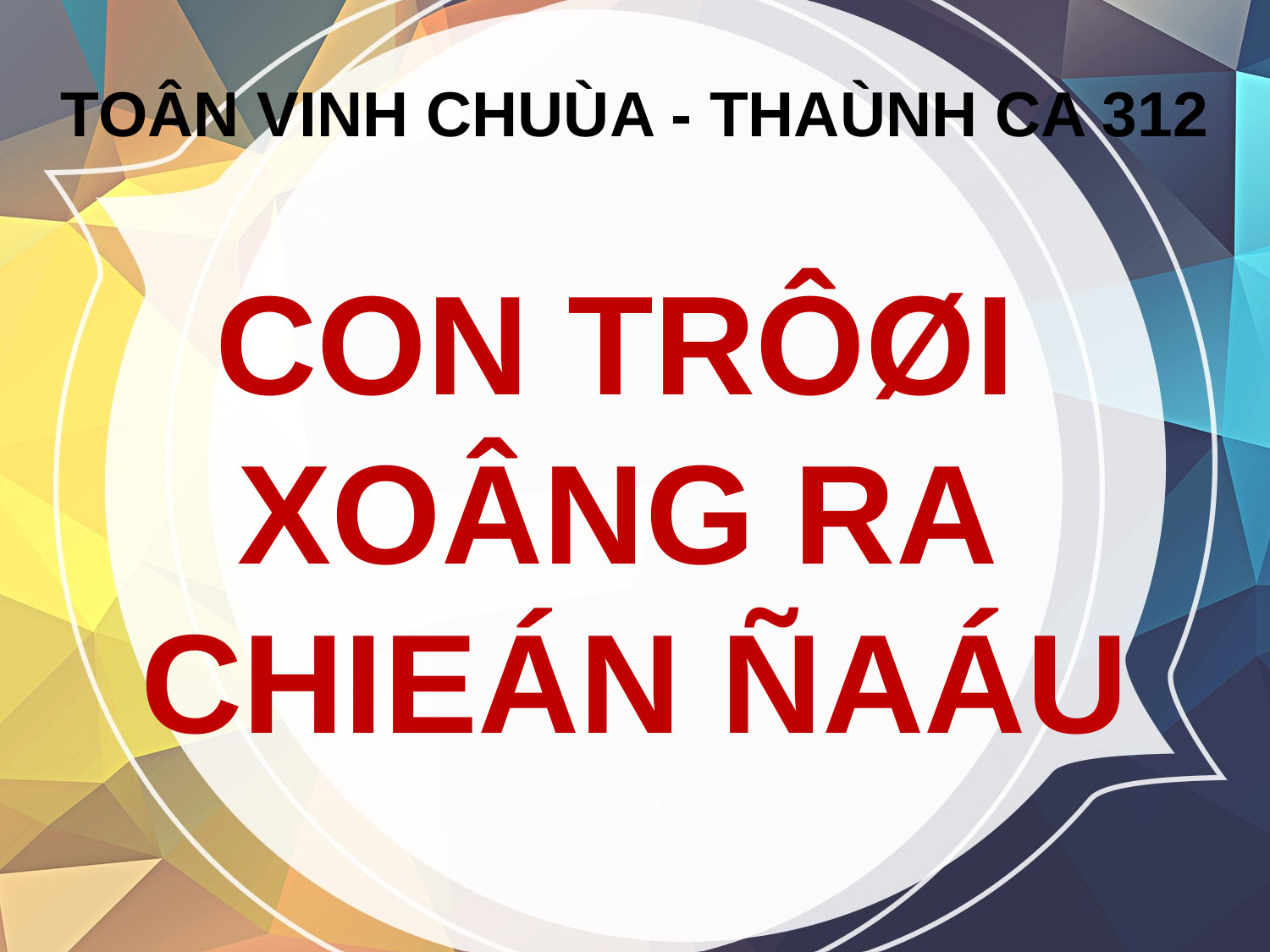

TOÂN VINH CHUÙA - THAÙNH CA 312
CON TRÔØI
XOÂNG RA
CHIEÁN ÑAÁU